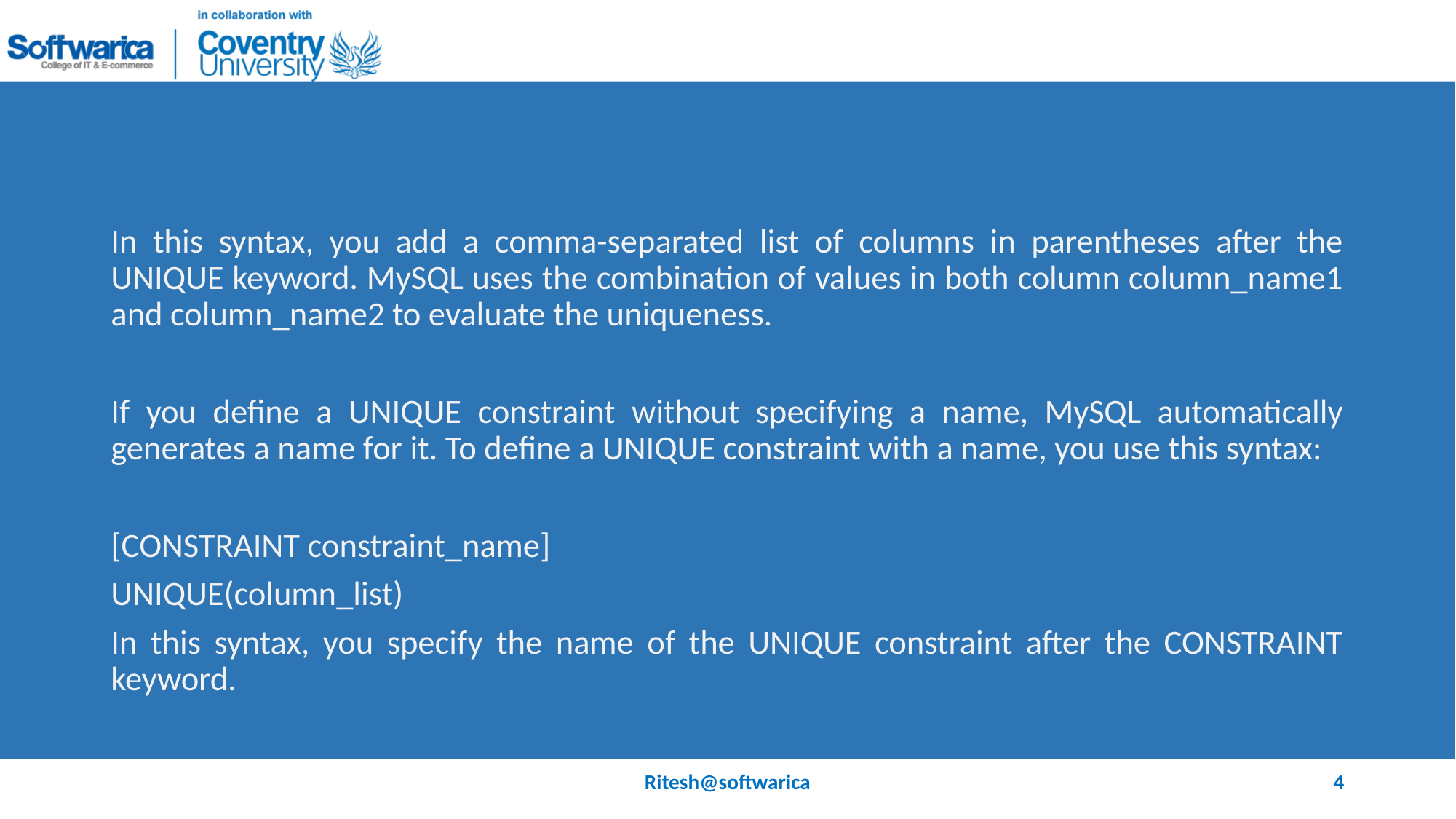

#
In this syntax, you add a comma-separated list of columns in parentheses after the UNIQUE keyword. MySQL uses the combination of values in both column column_name1 and column_name2 to evaluate the uniqueness.

If you define a UNIQUE constraint without specifying a name, MySQL automatically generates a name for it. To define a UNIQUE constraint with a name, you use this syntax:

[CONSTRAINT constraint_name]
UNIQUE(column_list)
In this syntax, you specify the name of the UNIQUE constraint after the CONSTRAINT keyword.
Ritesh@softwarica
4